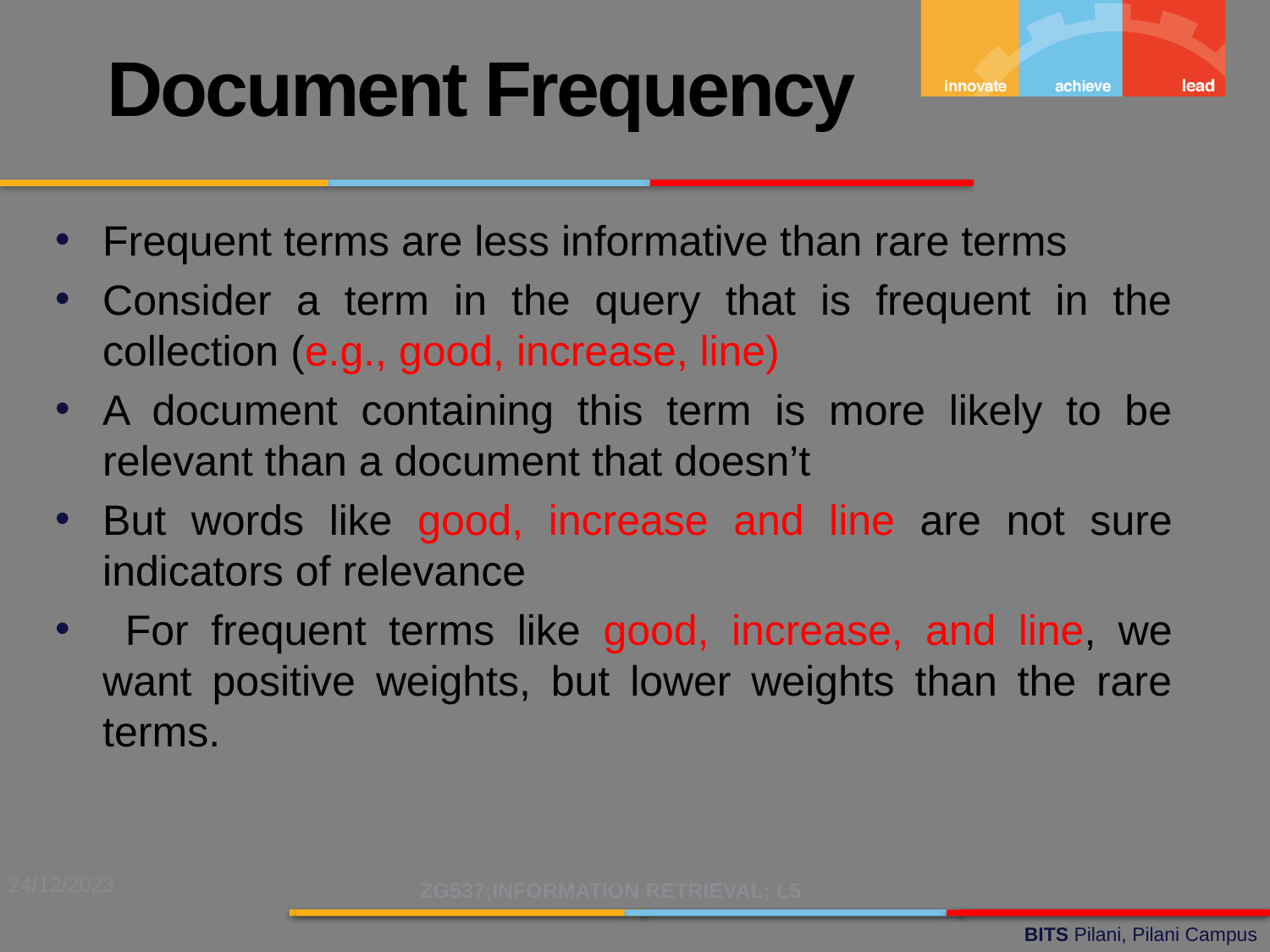

Document Frequency
Frequent terms are less informative than rare terms
Consider a term in the query that is frequent in the collection (e.g., good, increase, line)
A document containing this term is more likely to be relevant than a document that doesn’t
But words like good, increase and line are not sure indicators of relevance
 For frequent terms like good, increase, and line, we want positive weights, but lower weights than the rare terms.
24/12/2023
ZG537;INFORMATION RETRIEVAL; L5